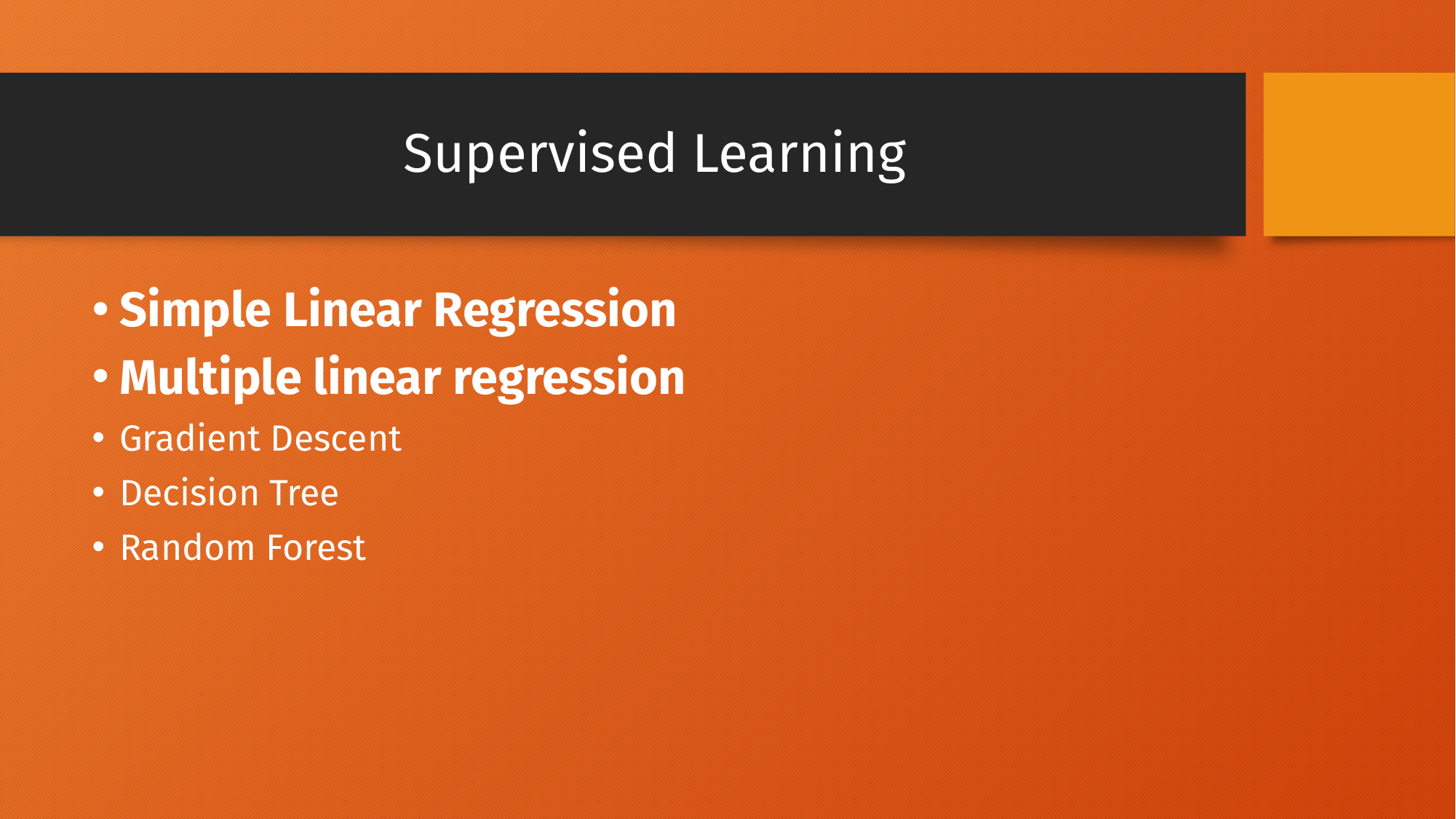

# Supervised Learning
Simple Linear Regression
Multiple linear regression
Gradient Descent
Decision Tree
Random Forest